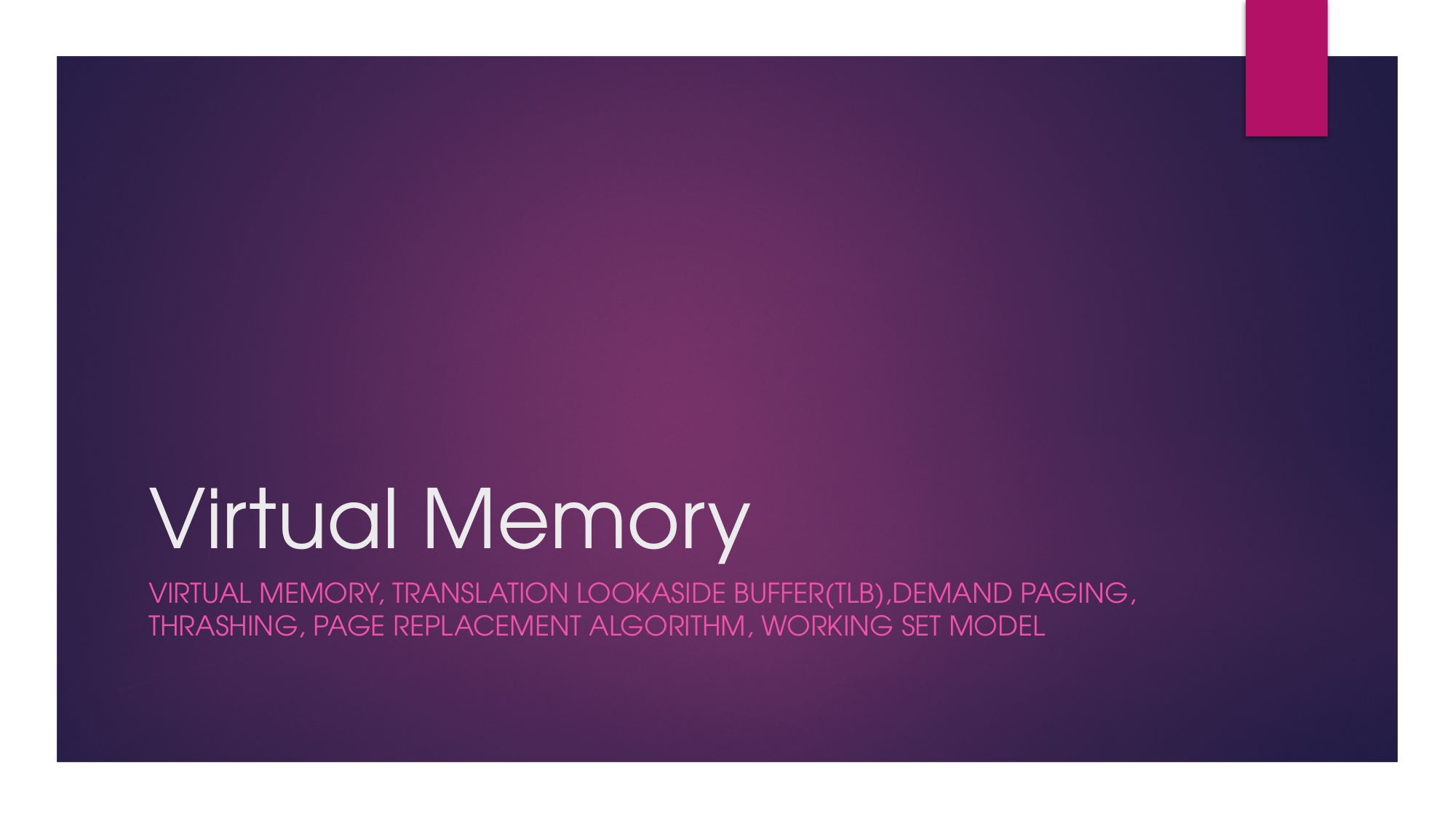

# Virtual Memory
Virtual memory, Translation lookaside buffer(tlb),demand paging, Thrashing, page replacement algorithm, working set model